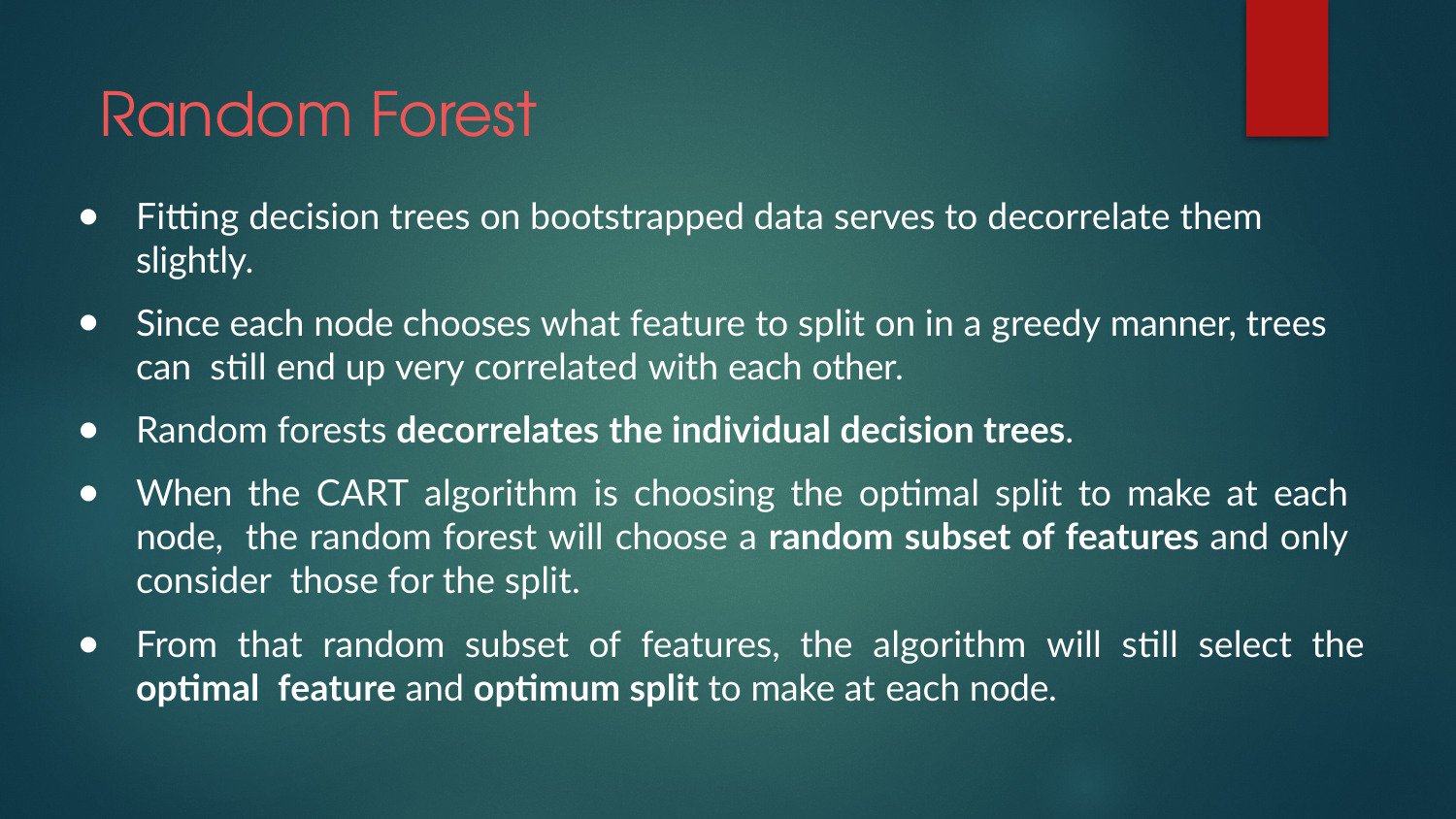

# Random Forest
Fitting decision trees on bootstrapped data serves to decorrelate them slightly.
Since each node chooses what feature to split on in a greedy manner, trees can  still end up very correlated with each other.
Random forests decorrelates the individual decision trees.
When the CART algorithm is choosing the optimal split to make at each node,  the random forest will choose a random subset of features and only consider  those for the split.
From that random subset of features, the algorithm will still select the optimal  feature and optimum split to make at each node.